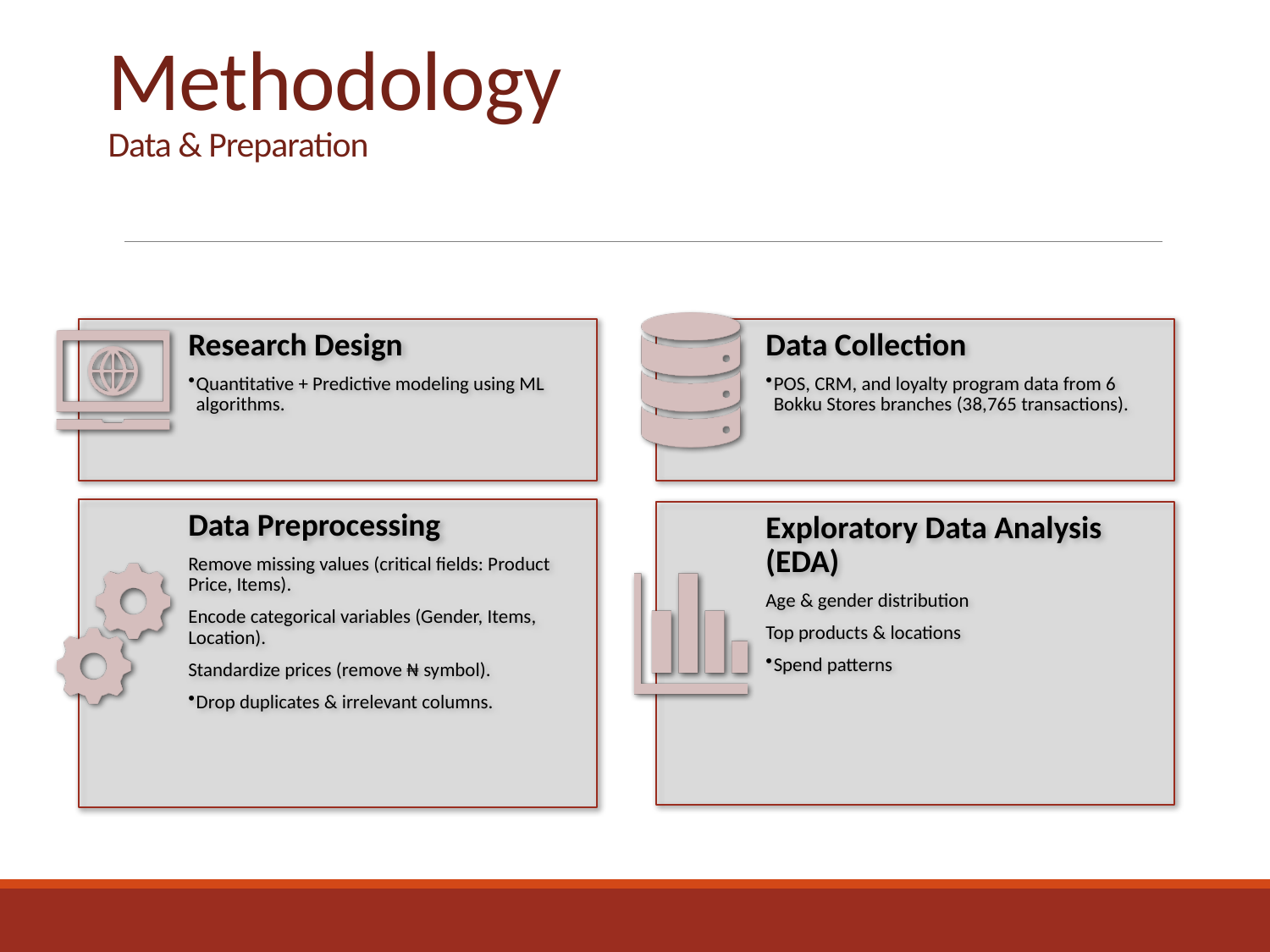

# Methodology Data & Preparation
Research Design
Quantitative + Predictive modeling using ML algorithms.
Data Collection
POS, CRM, and loyalty program data from 6 Bokku Stores branches (38,765 transactions).
Data Preprocessing
Remove missing values (critical fields: Product Price, Items).
Encode categorical variables (Gender, Items, Location).
Standardize prices (remove ₦ symbol).
Drop duplicates & irrelevant columns.
Exploratory Data Analysis (EDA)
Age & gender distribution
Top products & locations
Spend patterns